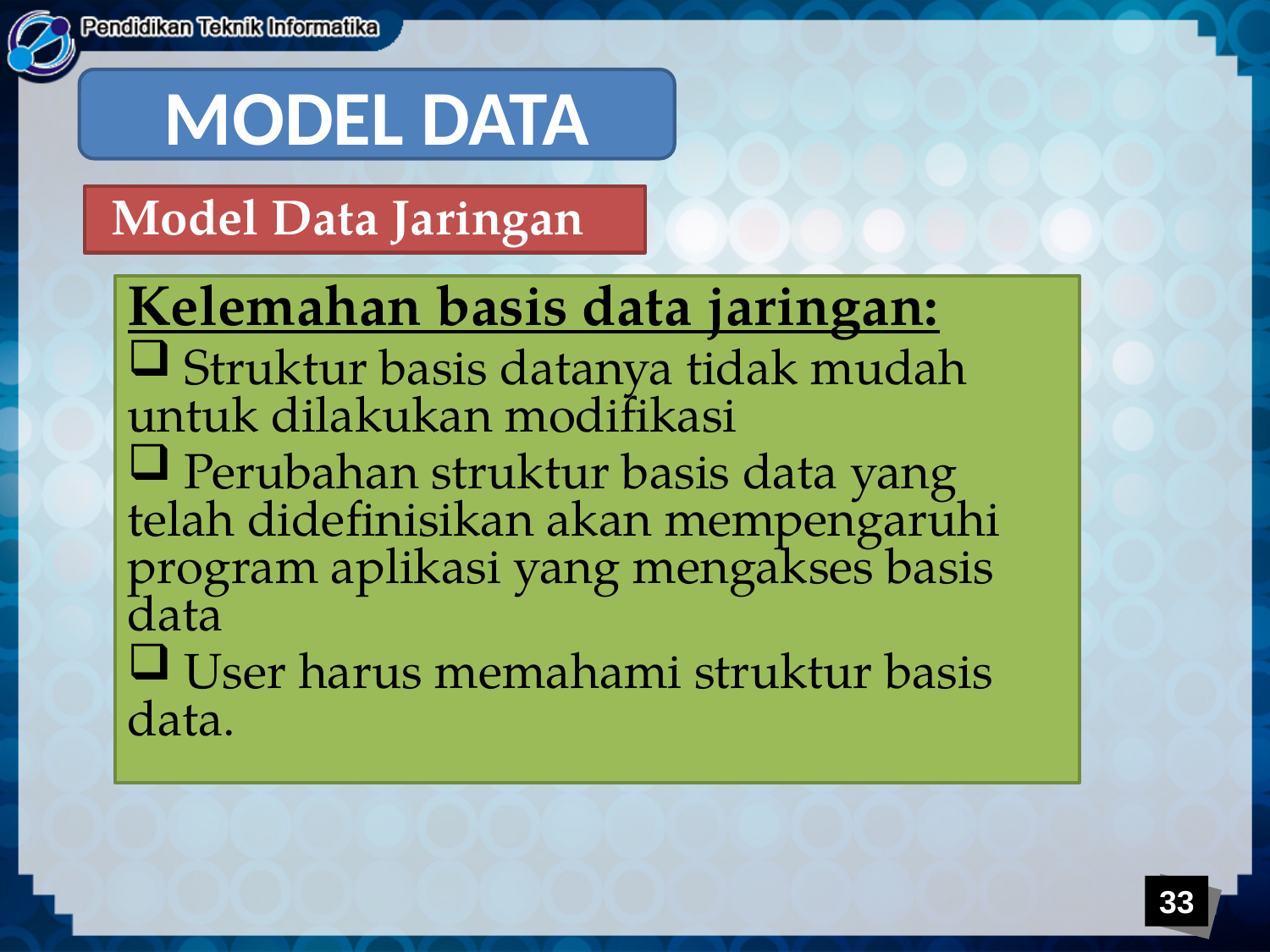

MODEL DATA
 Model Data Jaringan
Kelemahan basis data jaringan:
 Struktur basis datanya tidak mudah untuk dilakukan modifikasi
 Perubahan struktur basis data yang telah didefinisikan akan mempengaruhi program aplikasi yang mengakses basis data
 User harus memahami struktur basis data.

33